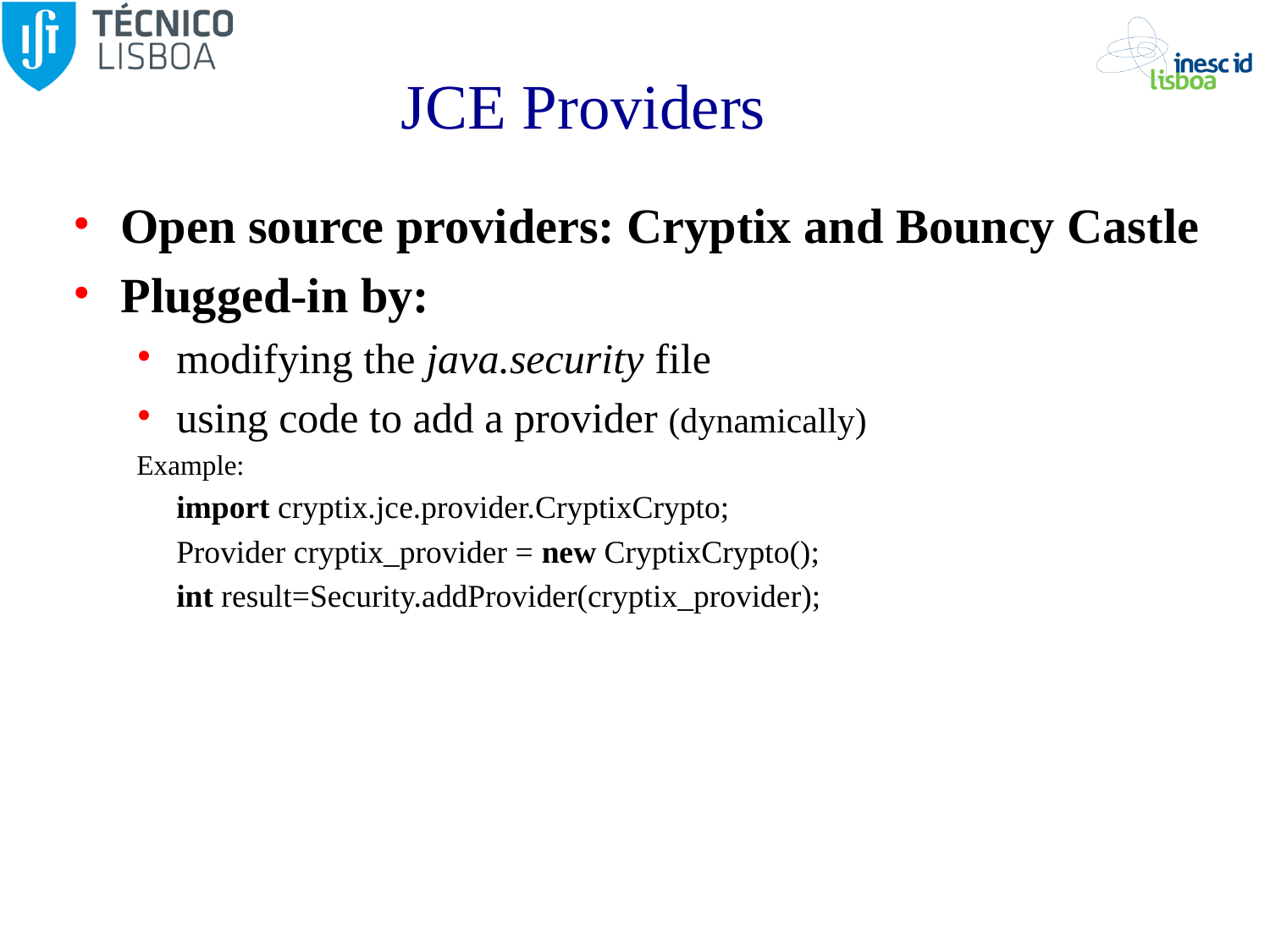

# JCE Providers
Open source providers: Cryptix and Bouncy Castle
Plugged-in by:
modifying the java.security file
using code to add a provider (dynamically)
Example:
	import cryptix.jce.provider.CryptixCrypto;
	Provider cryptix_provider = new CryptixCrypto();
	int result=Security.addProvider(cryptix_provider);